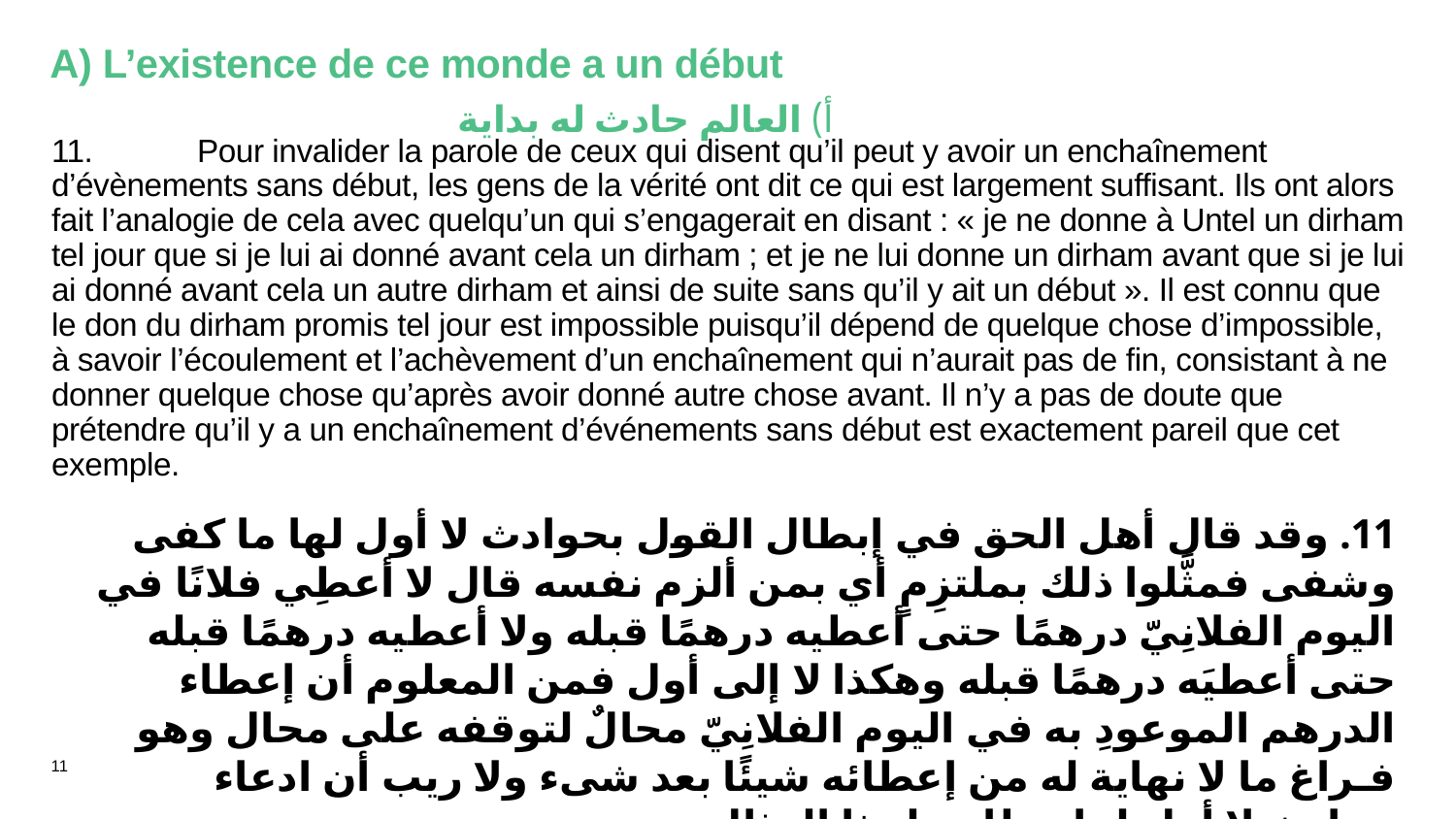

# A) L’existence de ce monde a un début
أ) العالم حادث له بداية
11.	Pour invalider la parole de ceux qui disent qu’il peut y avoir un enchaînement d’évènements sans début, les gens de la vérité ont dit ce qui est largement suffisant. Ils ont alors fait l’analogie de cela avec quelqu’un qui s’engagerait en disant : « je ne donne à Untel un dirham tel jour que si je lui ai donné avant cela un dirham ; et je ne lui donne un dirham avant que si je lui ai donné avant cela un autre dirham et ainsi de suite sans qu’il y ait un début ». Il est connu que le don du dirham promis tel jour est impossible puisqu’il dépend de quelque chose d’impossible, à savoir l’écoulement et l’achèvement d’un enchaînement qui n’aurait pas de fin, consistant à ne donner quelque chose qu’après avoir donné autre chose avant. Il n’y a pas de doute que prétendre qu’il y a un enchaînement d’événements sans début est exactement pareil que cet exemple.
11.	 وقد قال أهل الحق في إبطال القول بحوادث لا أول لها ما كفى وشفى فمثَّلوا ذلك بملتزِمٍ أي بمن ألزم نفسه قال لا أعطِي فلانًا في اليوم الفلانِيّ درهمًا حتى أعطيه درهمًا قبله ولا أعطيه درهمًا قبله حتى أعطيَه درهمًا قبله وهكذا لا إلى أول فمن المعلوم أن إعطاء الدرهم الموعودِ به في اليوم الفلانِيّ محالٌ لتوقفه على محال وهو فـراغ ما لا نهاية له من إعطائه شيئًا بعد شىء ولا ريب أن ادعاء حوادث لا أول لها مطابق لهذا المثال